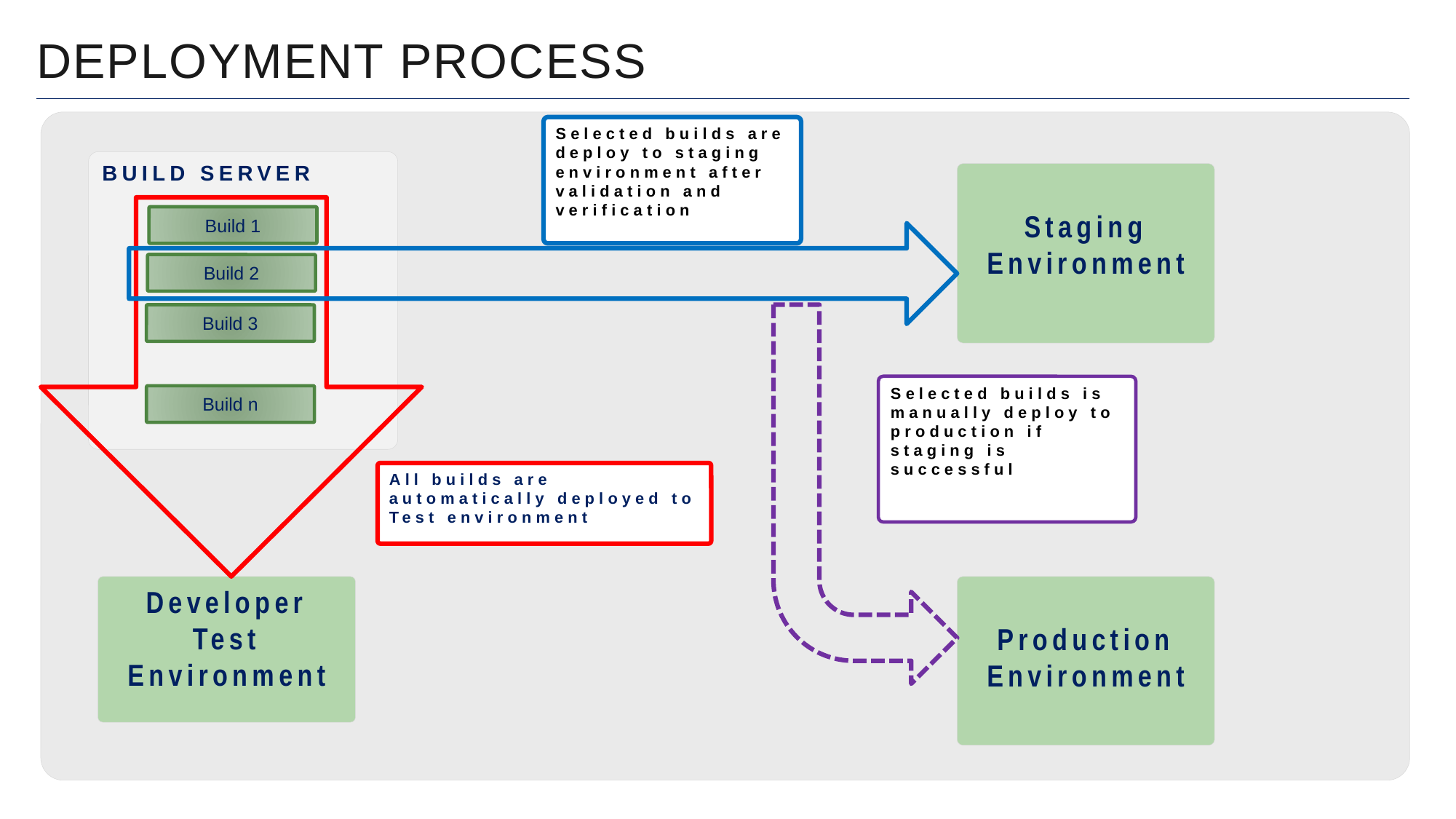

# Deployment process

Selected builds are deploy to staging environment after validation and verification
BUILD SERVER

Staging Environment

Build 1

Build 2
Build 3

Selected builds is manually deploy to production if staging is successful
Build n
All builds are automatically deployed to Test environment
Developer Test Environment

Production Environment